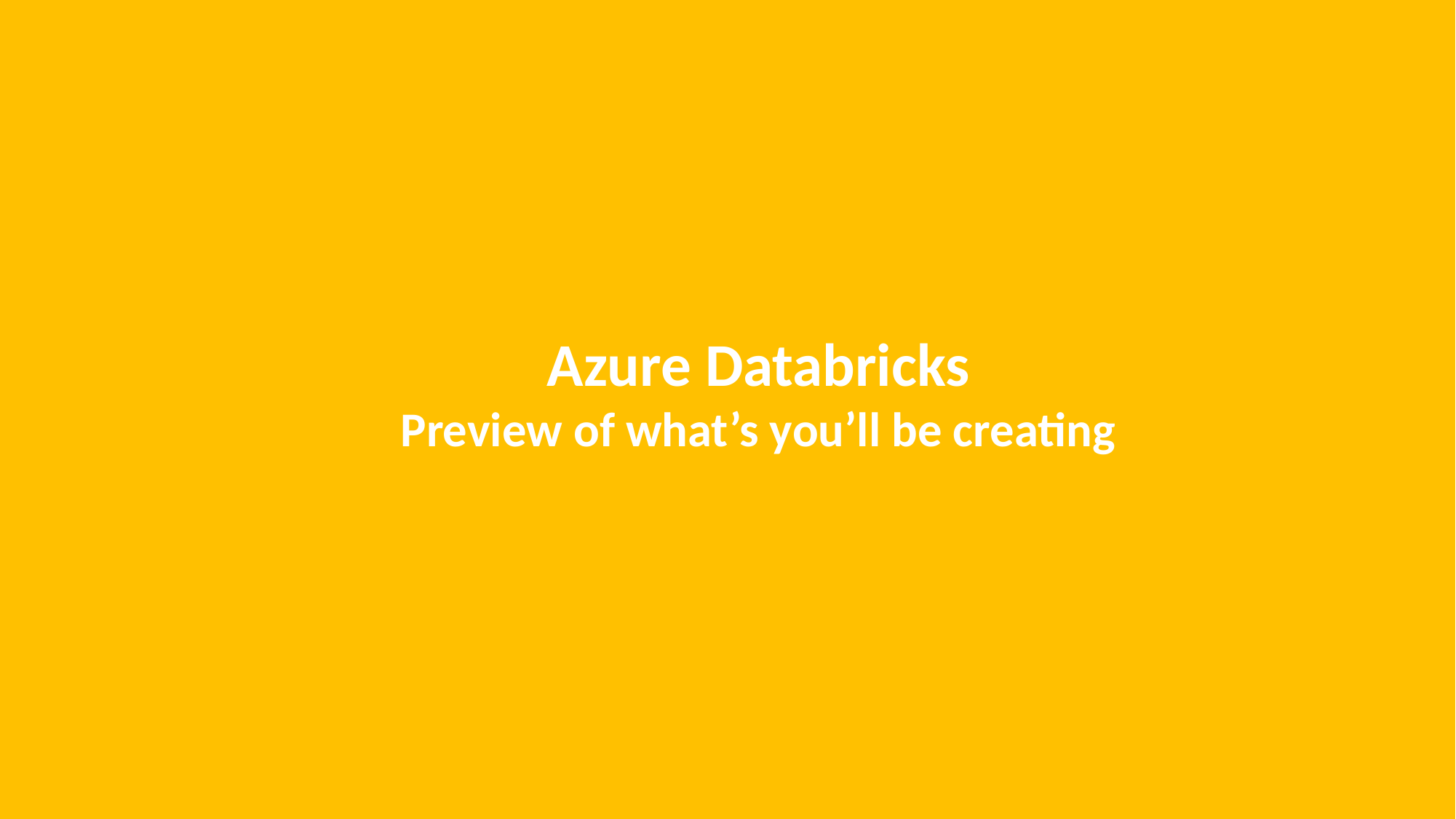

Azure Databricks
Preview of what’s you’ll be creating